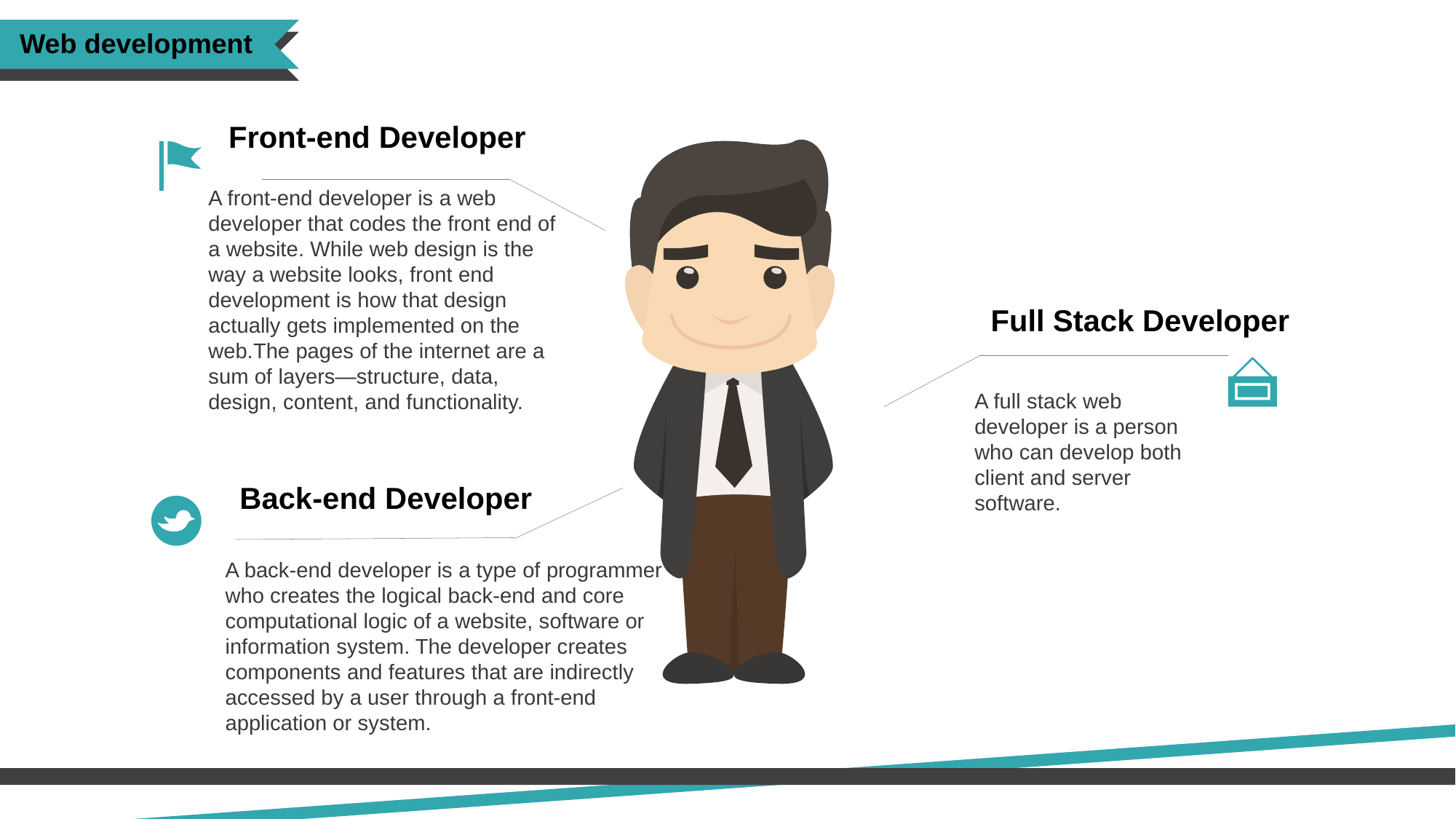

Web development

Front-end Developer

A front-end developer is a web developer that codes the front end of a website. While web design is the way a website looks, front end development is how that design actually gets implemented on the web.The pages of the internet are a sum of layers—structure, data, design, content, and functionality.
Full Stack Developer

A full stack web developer is a person who can develop both client and server software.
Back-end Developer

A back-end developer is a type of programmer who creates the logical back-end and core computational logic of a website, software or information system. The developer creates components and features that are indirectly accessed by a user through a front-end application or system.